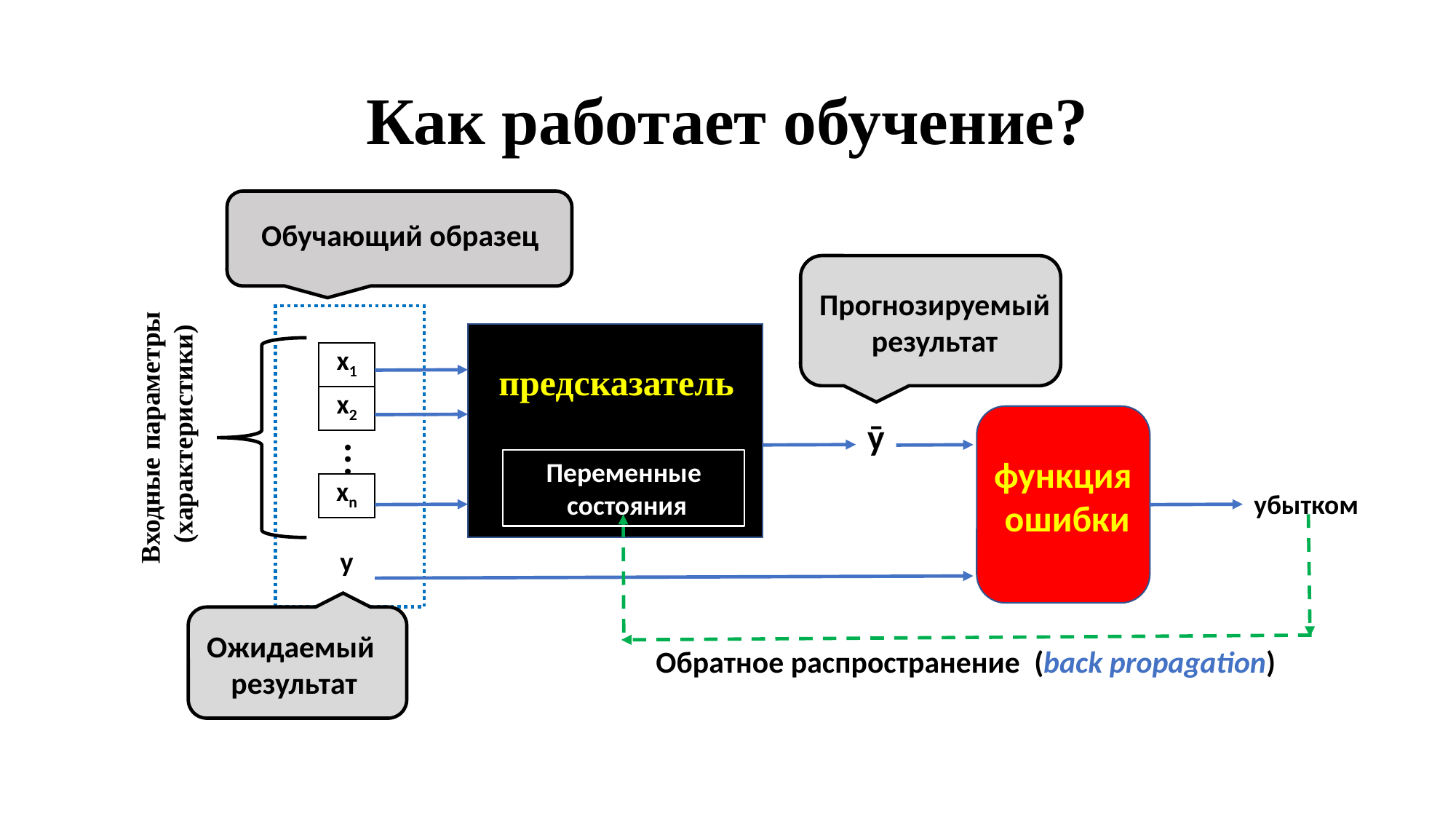

# Как работает обучение?

Обучающий образец

Прогнозируемый результат

| x1 |
| --- |
| x2 |
|  |
| xn |
| y |
предсказатель
Входные параметры
 (характеристики)

функция
ошибки
ȳ
...
Переменные
 состояния
убытком

Ожидаемый
 результат
Обратное распространение  (back propagation)